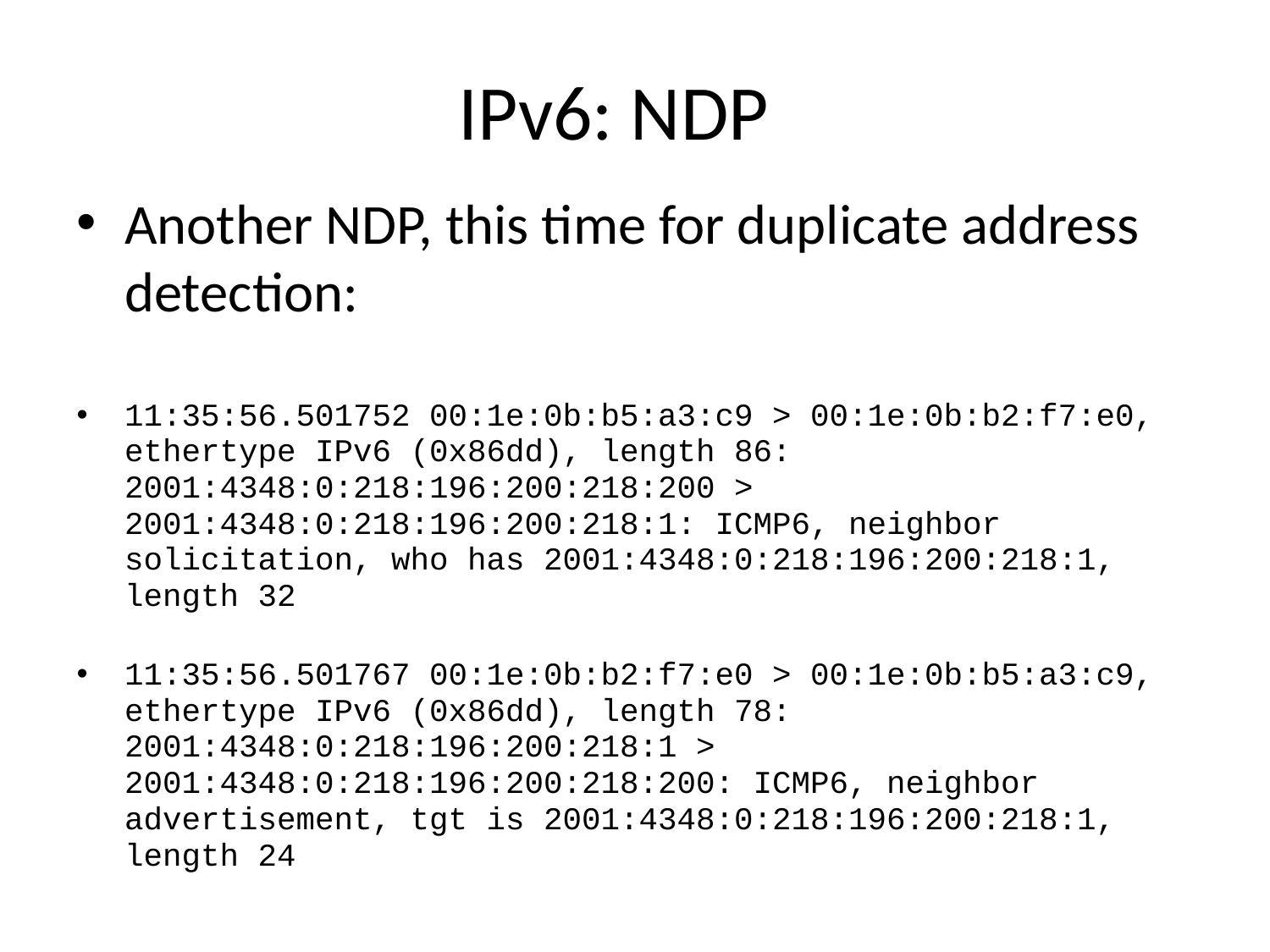

# IPv6: NDP
Another NDP, this time for duplicate address detection:
11:35:56.501752 00:1e:0b:b5:a3:c9 > 00:1e:0b:b2:f7:e0, ethertype IPv6 (0x86dd), length 86: 2001:4348:0:218:196:200:218:200 > 2001:4348:0:218:196:200:218:1: ICMP6, neighbor solicitation, who has 2001:4348:0:218:196:200:218:1, length 32
11:35:56.501767 00:1e:0b:b2:f7:e0 > 00:1e:0b:b5:a3:c9, ethertype IPv6 (0x86dd), length 78: 2001:4348:0:218:196:200:218:1 > 2001:4348:0:218:196:200:218:200: ICMP6, neighbor advertisement, tgt is 2001:4348:0:218:196:200:218:1, length 24